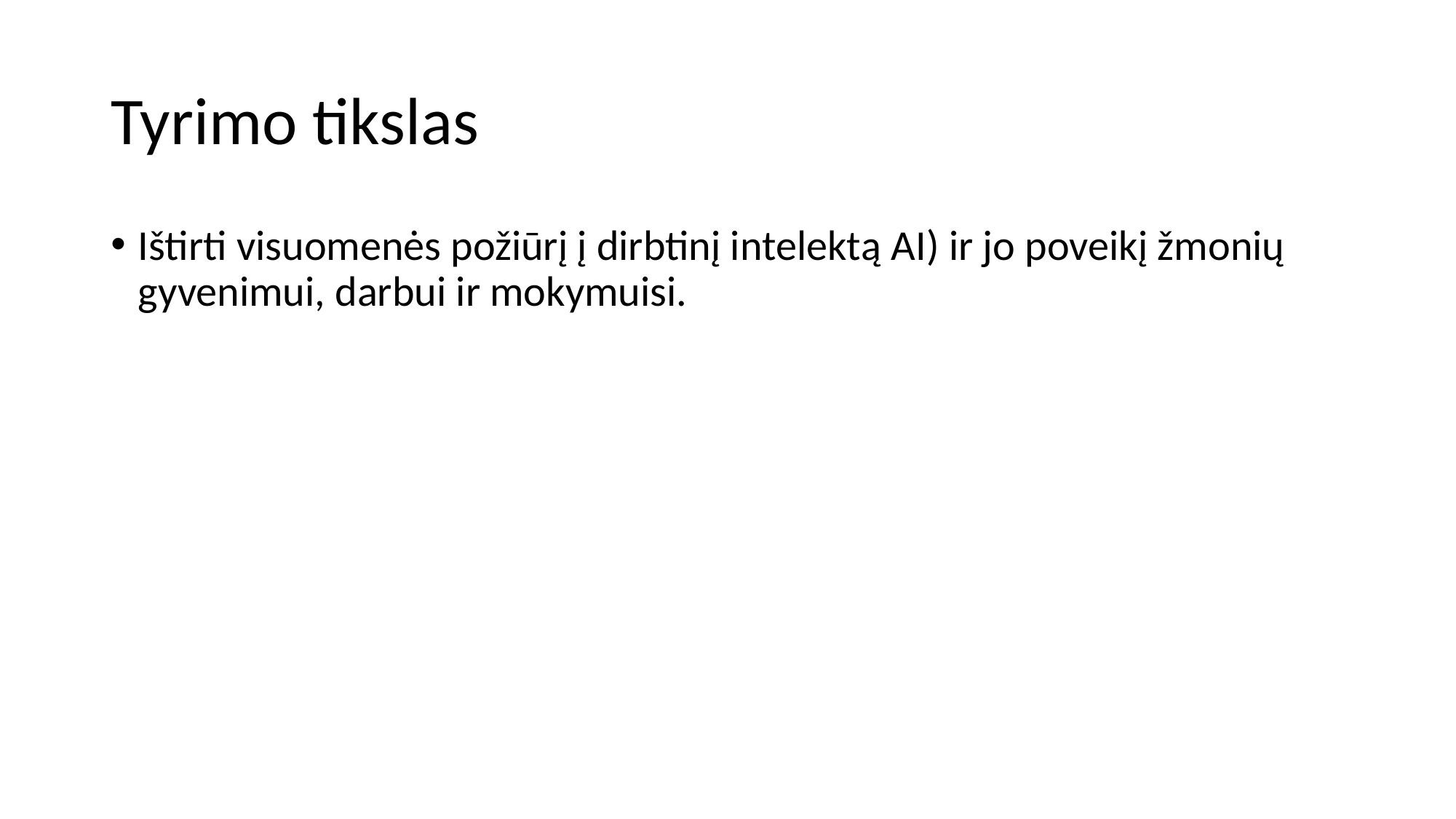

# Tyrimo tikslas
Ištirti visuomenės požiūrį į dirbtinį intelektą AI) ir jo poveikį žmonių gyvenimui, darbui ir mokymuisi.